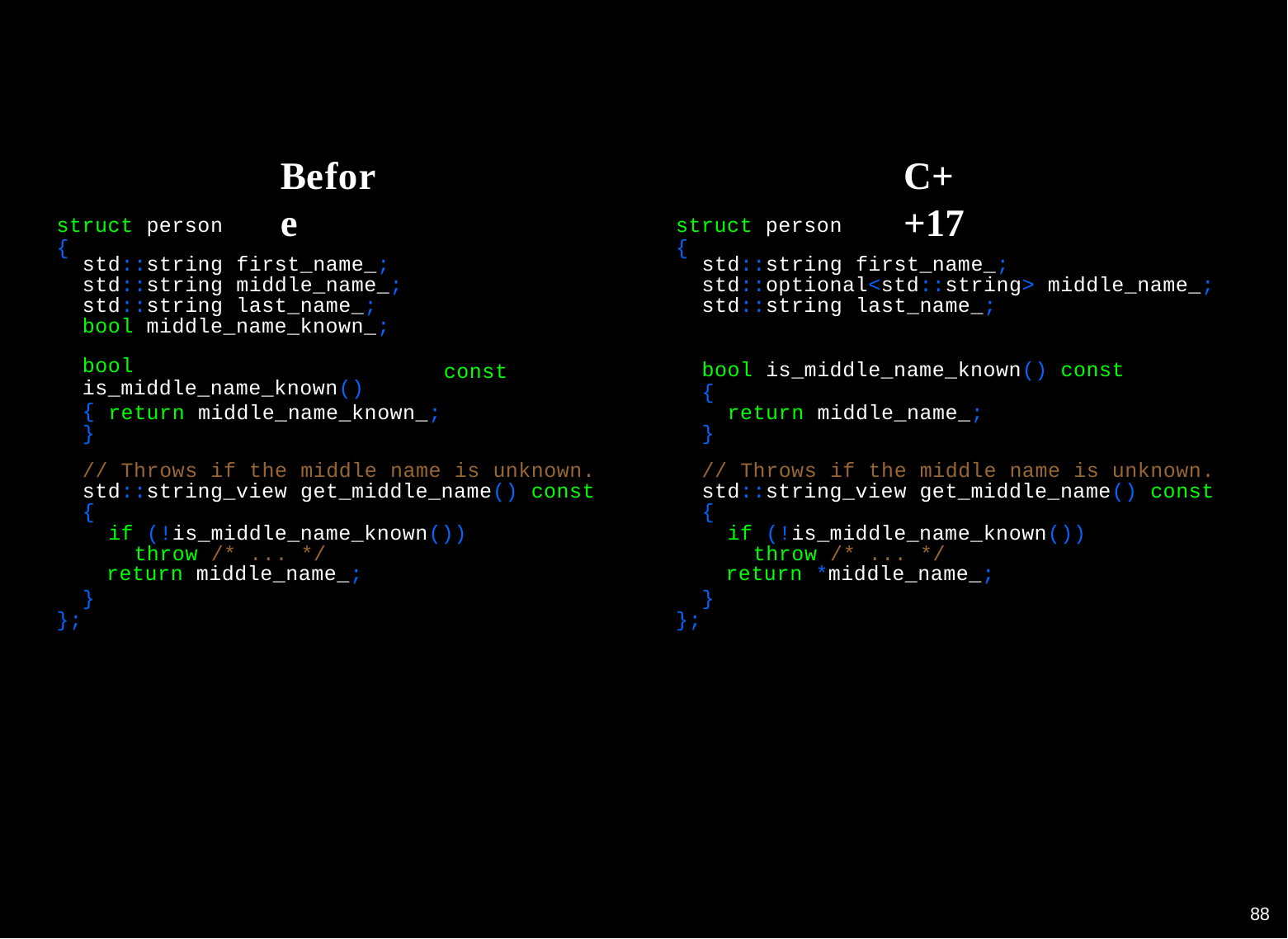

Before
C++17
struct person
{
struct person
{
std::string first_name_; std::string middle_name_; std::string last_name_; bool middle_name_known_;
bool is_middle_name_known()
{
std::string first_name_; std::optional<std::string> middle_name_; std::string last_name_;
const
bool is_middle_name_known() const
{
return middle_name_known_;
return middle_name_;
}
}
// Throws if the middle name is unknown. std::string_view get_middle_name() const
{
// Throws if the middle name is unknown. std::string_view get_middle_name() const
{
if (!is_middle_name_known()) throw /* ... */
return middle_name_;
if (!is_middle_name_known()) throw /* ... */
return *middle_name_;
}
}
};
};

88